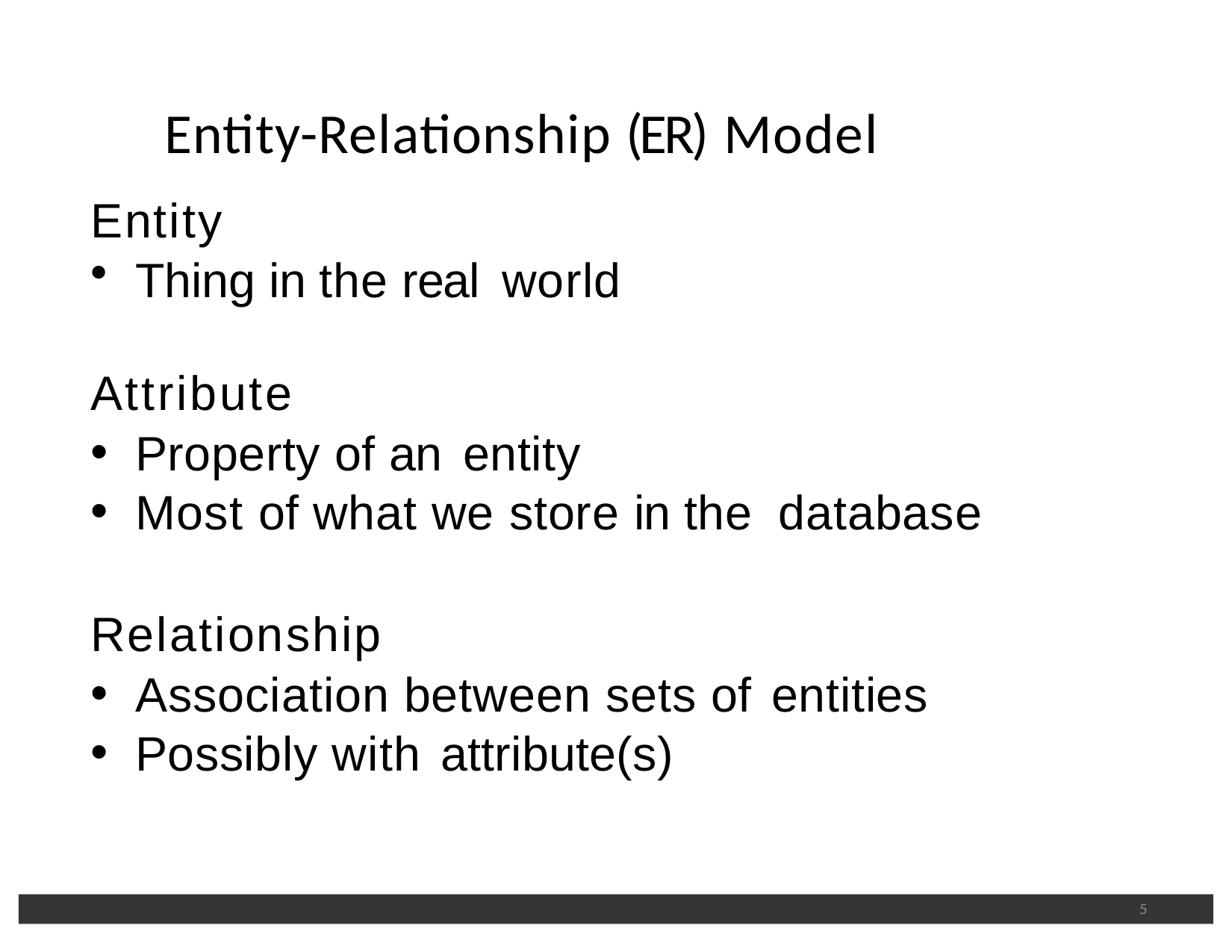

# Entity-Relationship (ER) Model
Entity
Thing in the real world

Attribute
Property of an entity
Most of what we store in the database

Relationship
Association between sets of entities
Possibly with attribute(s)
5